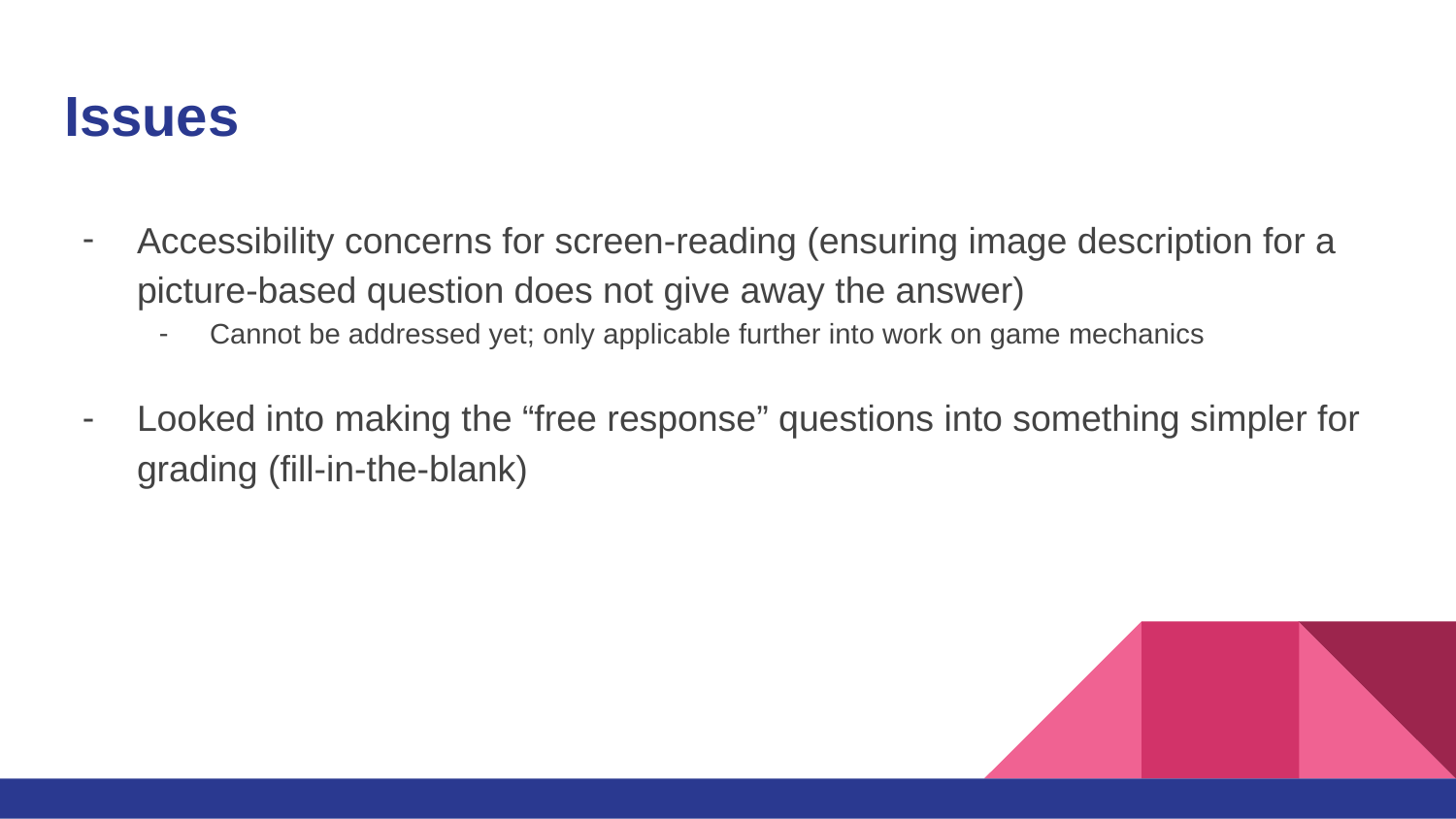

# Issues

Accessibility concerns for screen-reading (ensuring image description for a picture-based question does not give away the answer)
Cannot be addressed yet; only applicable further into work on game mechanics
Looked into making the “free response” questions into something simpler for grading (fill-in-the-blank)